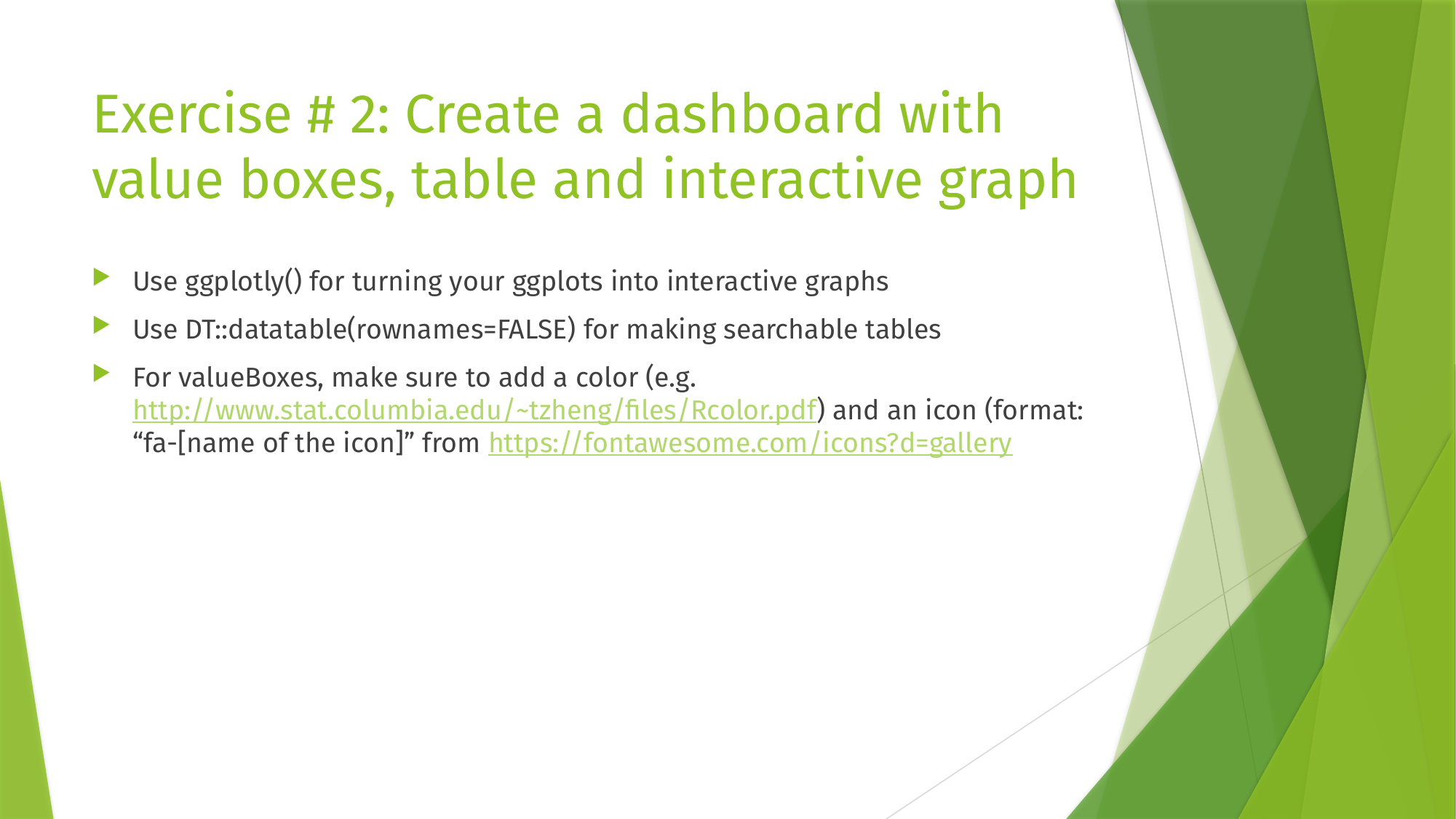

# Exercise # 2: Create a dashboard with value boxes, table and interactive graph
Use ggplotly() for turning your ggplots into interactive graphs
Use DT::datatable(rownames=FALSE) for making searchable tables
For valueBoxes, make sure to add a color (e.g. http://www.stat.columbia.edu/~tzheng/files/Rcolor.pdf) and an icon (format: “fa-[name of the icon]” from https://fontawesome.com/icons?d=gallery